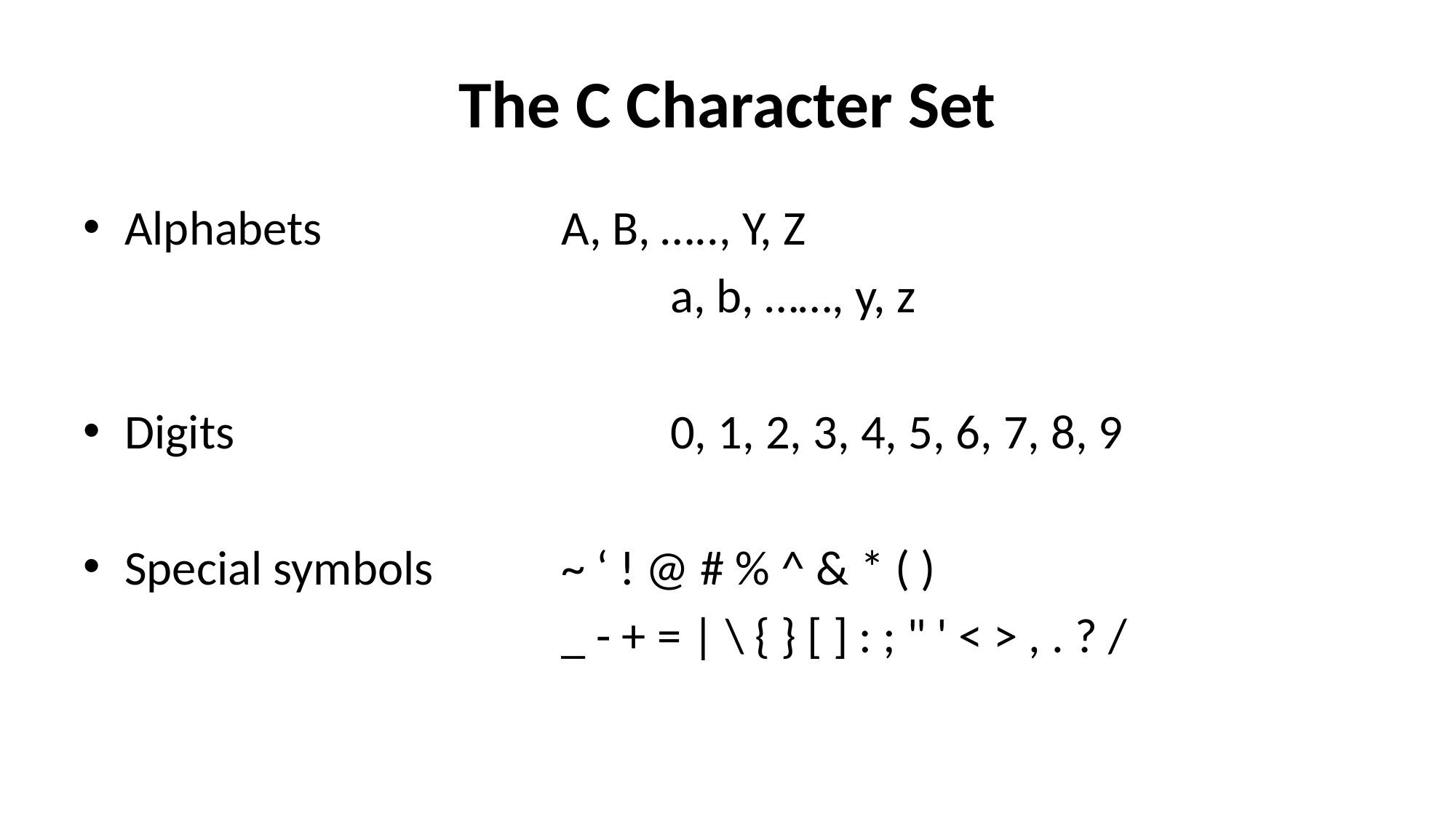

# The C Character Set
Alphabets 			A, B, ….., Y, Z
						a, b, ……, y, z

Digits 				0, 1, 2, 3, 4, 5, 6, 7, 8, 9

Special symbols 		~ ‘ ! @ # % ^ & * ( )
					_ - + = | \ { } [ ] : ; " ' < > , . ? /